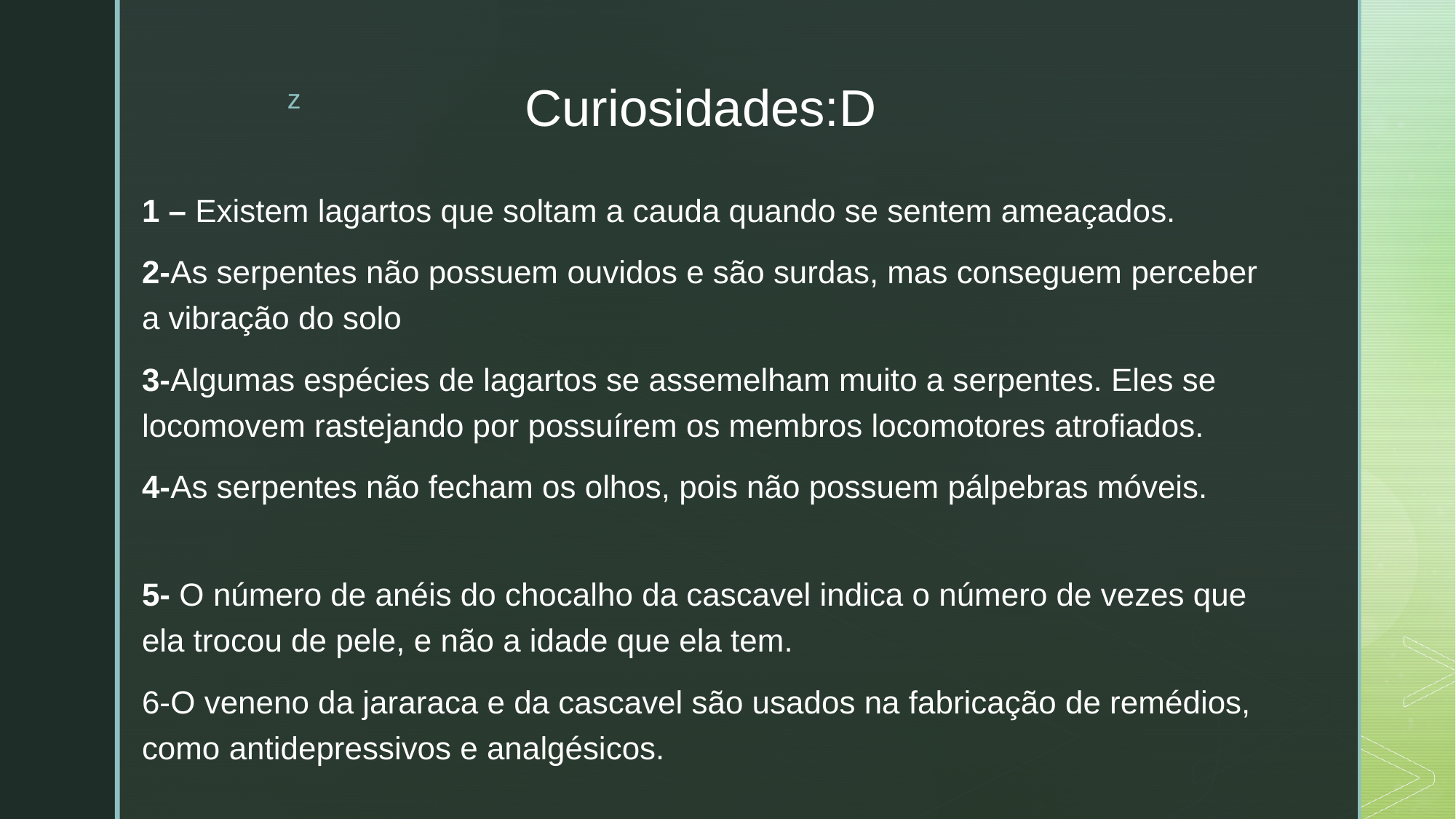

# Curiosidades:D
1 – Existem lagartos que soltam a cauda quando se sentem ameaçados.
2-As serpentes não possuem ouvidos e são surdas, mas conseguem perceber a vibração do solo
3-Algumas espécies de lagartos se assemelham muito a serpentes. Eles se locomovem rastejando por possuírem os membros locomotores atrofiados.
4-As serpentes não fecham os olhos, pois não possuem pálpebras móveis.
5- O número de anéis do chocalho da cascavel indica o número de vezes que ela trocou de pele, e não a idade que ela tem.
6-O veneno da jararaca e da cascavel são usados na fabricação de remédios, como antidepressivos e analgésicos.